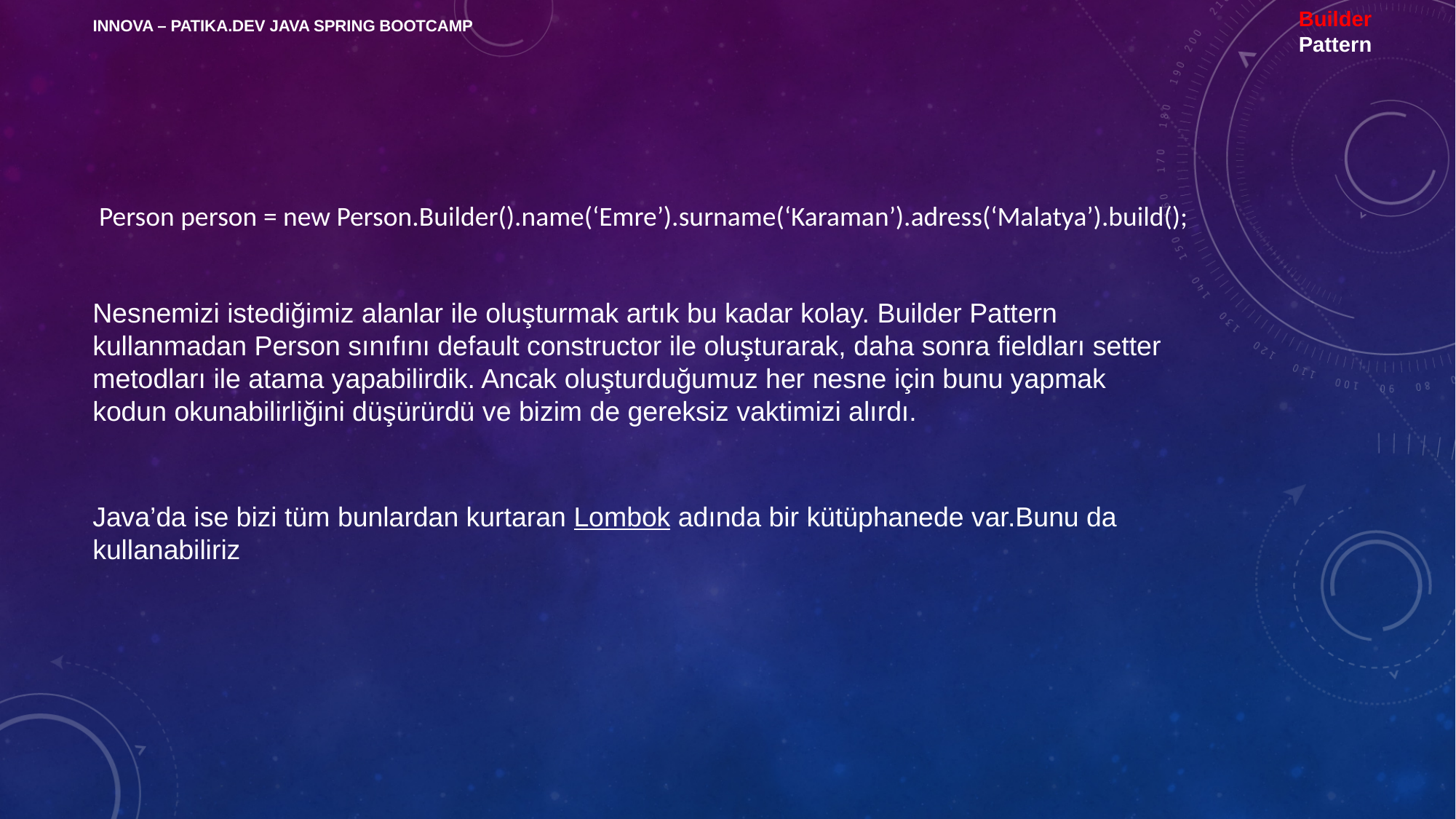

Builder Pattern
INNOVA – PATıKA.DEV JAVA SPRING BOOTCAMP
Person person = new Person.Builder().name(‘Emre’).surname(‘Karaman’).adress(‘Malatya’).build();
Nesnemizi istediğimiz alanlar ile oluşturmak artık bu kadar kolay. Builder Pattern kullanmadan Person sınıfını default constructor ile oluşturarak, daha sonra fieldları setter metodları ile atama yapabilirdik. Ancak oluşturduğumuz her nesne için bunu yapmak kodun okunabilirliğini düşürürdü ve bizim de gereksiz vaktimizi alırdı.
Java’da ise bizi tüm bunlardan kurtaran Lombok adında bir kütüphanede var.Bunu da kullanabiliriz